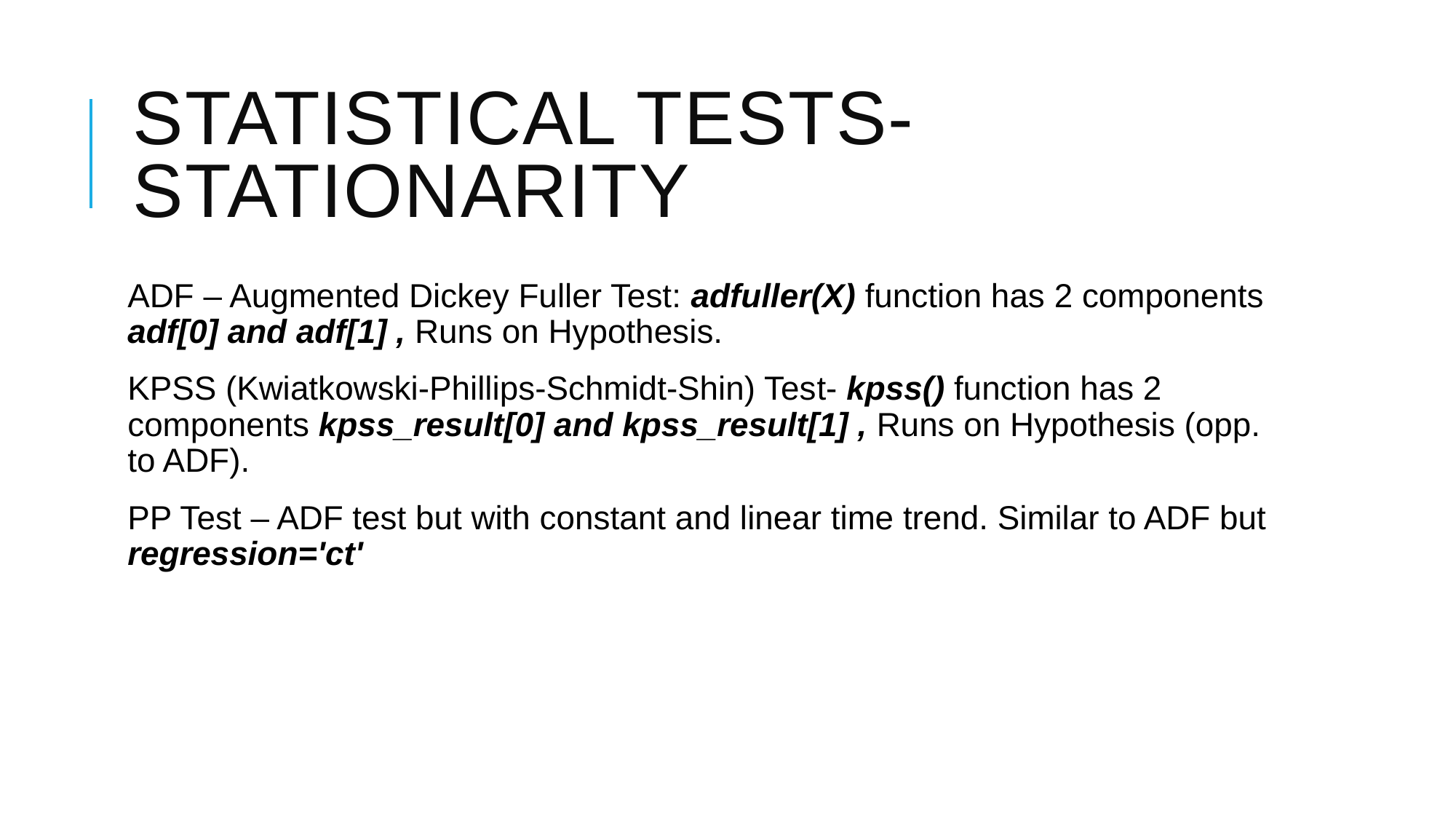

# Statistical tests- Stationarity
ADF – Augmented Dickey Fuller Test: adfuller(X) function has 2 components adf[0] and adf[1] , Runs on Hypothesis.
KPSS (Kwiatkowski-Phillips-Schmidt-Shin) Test- kpss() function has 2 components kpss_result[0] and kpss_result[1] , Runs on Hypothesis (opp. to ADF).
PP Test – ADF test but with constant and linear time trend. Similar to ADF but regression='ct'